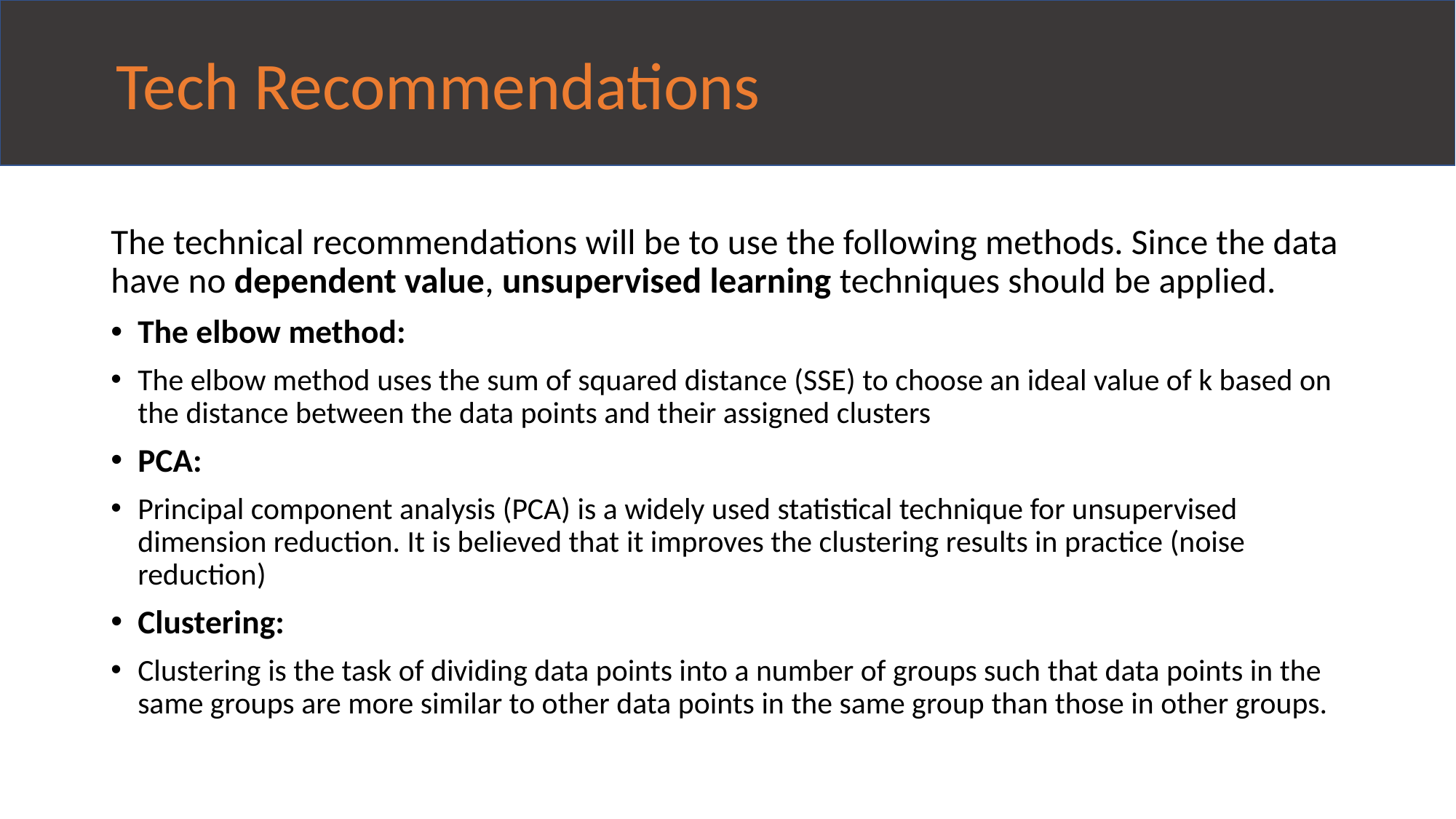

Tech Recommendations
The technical recommendations will be to use the following methods. Since the data have no dependent value, unsupervised learning techniques should be applied.
The elbow method:
The elbow method uses the sum of squared distance (SSE) to choose an ideal value of k based on the distance between the data points and their assigned clusters
PCA:
Principal component analysis (PCA) is a widely used statistical technique for unsupervised dimension reduction. It is believed that it improves the clustering results in practice (noise reduction)
Clustering:
Clustering is the task of dividing data points into a number of groups such that data points in the same groups are more similar to other data points in the same group than those in other groups.